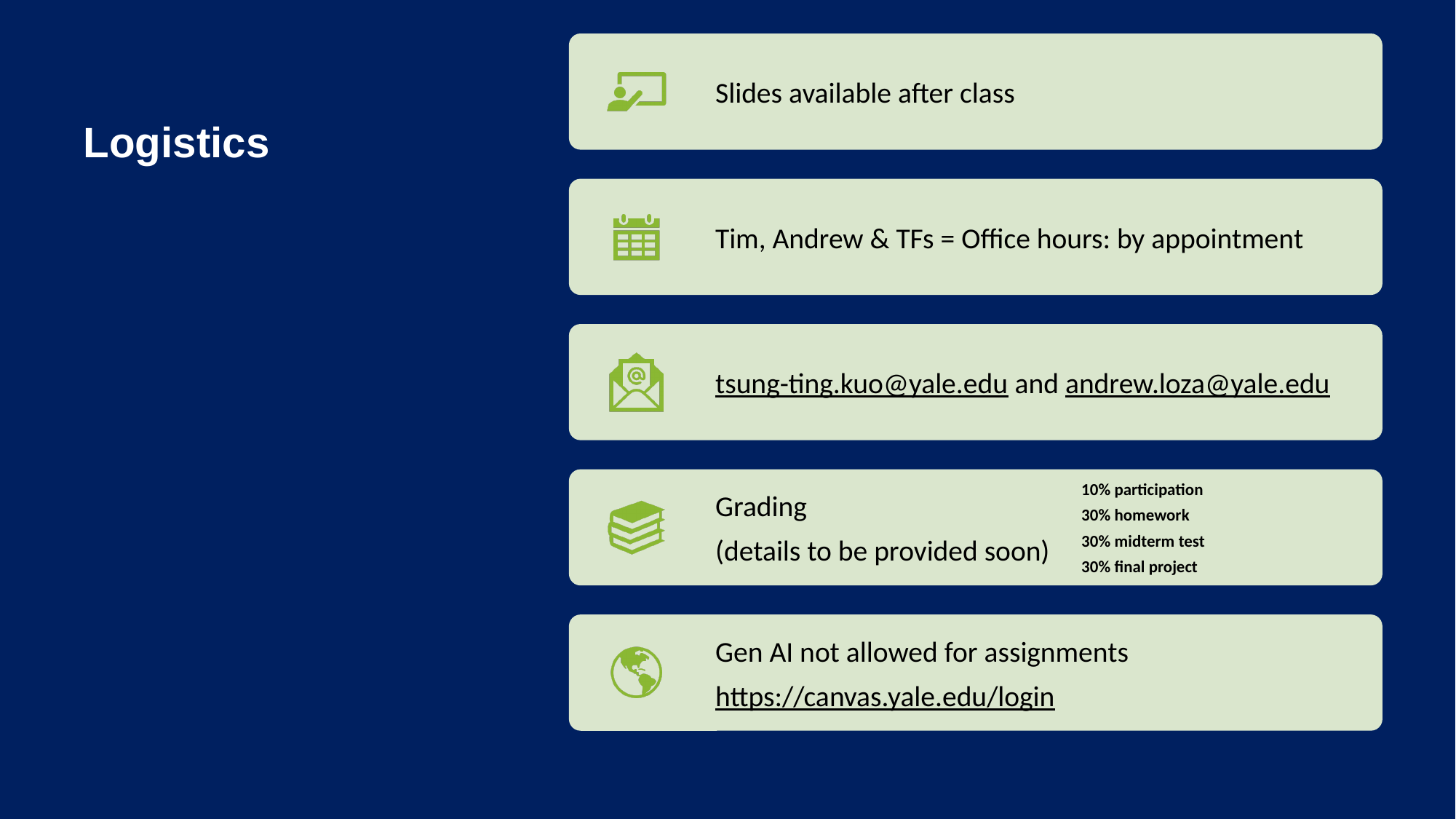

# Logistics
Slides available after class
Tim, Andrew & TFs = Office hours: by appointment
tsung-ting.kuo@yale.edu and andrew.loza@yale.edu
Grading
(details to be provided soon)
10% participation
30% homework
30% midterm test
30% final project
Gen AI not allowed for assignments
https://canvas.yale.edu/login